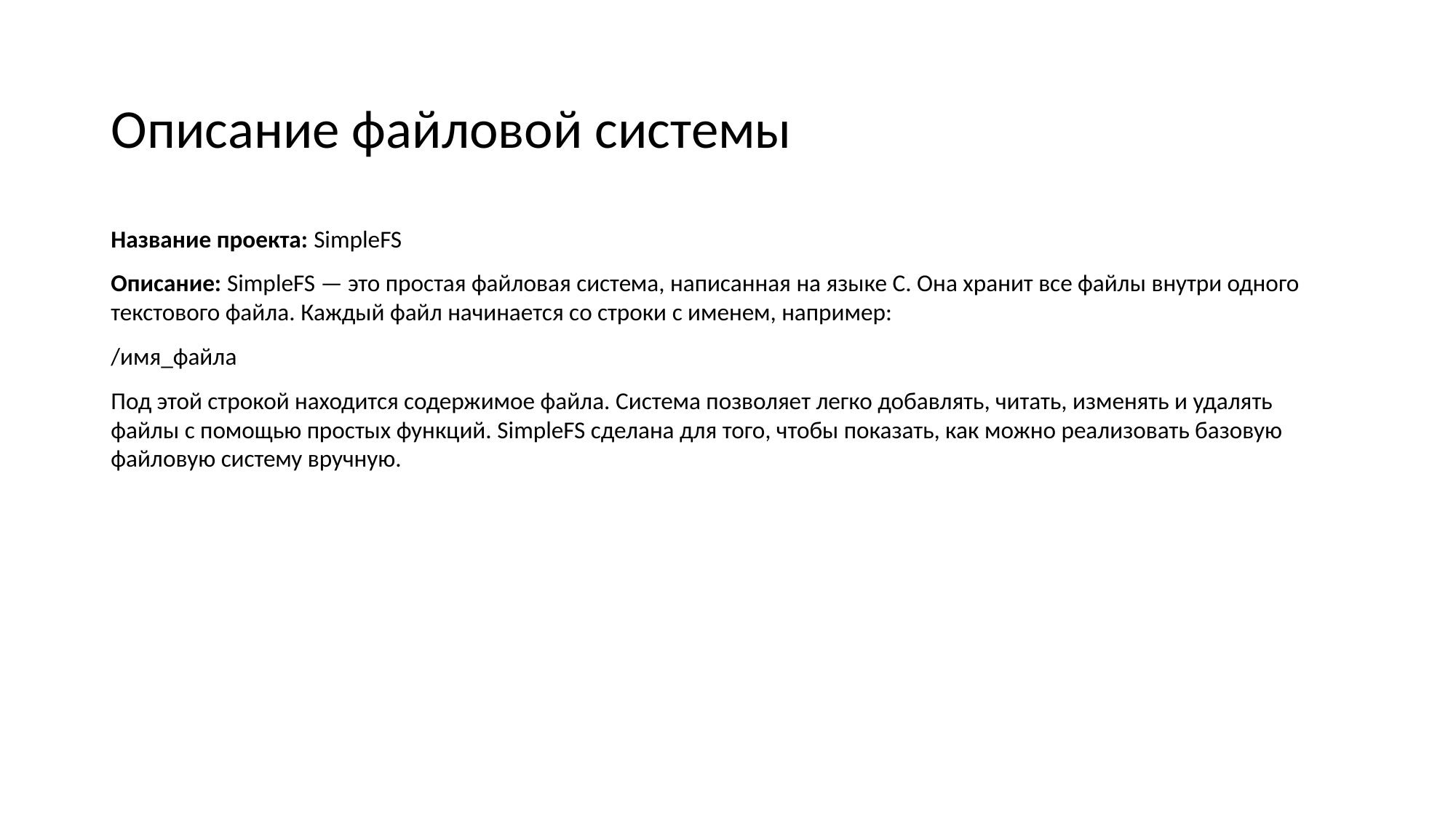

# Описание файловой системы
Название проекта: SimpleFS
Описание: SimpleFS — это простая файловая система, написанная на языке C. Она хранит все файлы внутри одного текстового файла. Каждый файл начинается со строки с именем, например:
/имя_файла
Под этой строкой находится содержимое файла. Система позволяет легко добавлять, читать, изменять и удалять файлы с помощью простых функций. SimpleFS сделана для того, чтобы показать, как можно реализовать базовую файловую систему вручную.